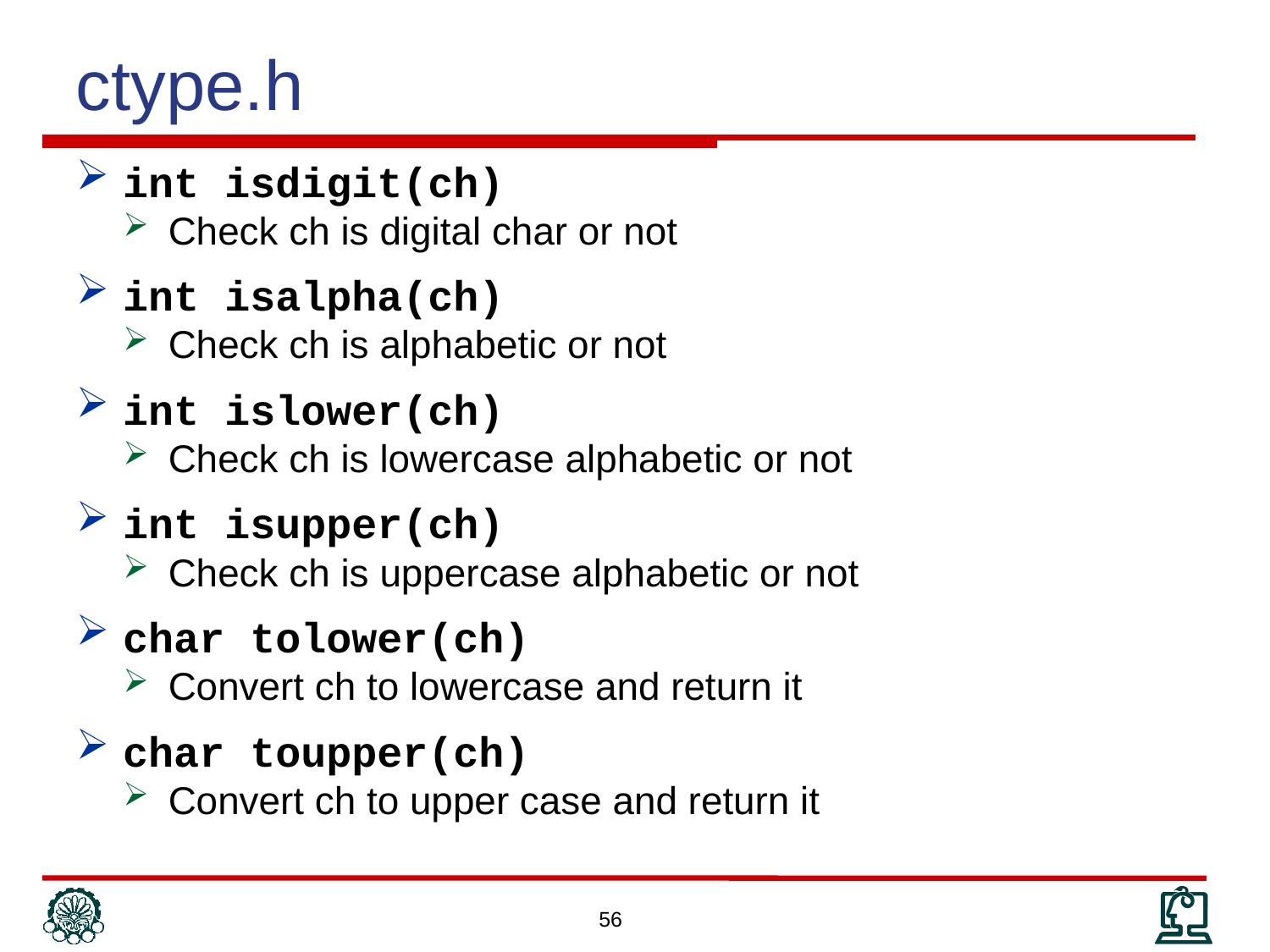

ctype.h
int isdigit(ch)
Check ch is digital char or not
int isalpha(ch)
Check ch is alphabetic or not
int islower(ch)
Check ch is lowercase alphabetic or not
int isupper(ch)
Check ch is uppercase alphabetic or not
char tolower(ch)
Convert ch to lowercase and return it
char toupper(ch)
Convert ch to upper case and return it
56